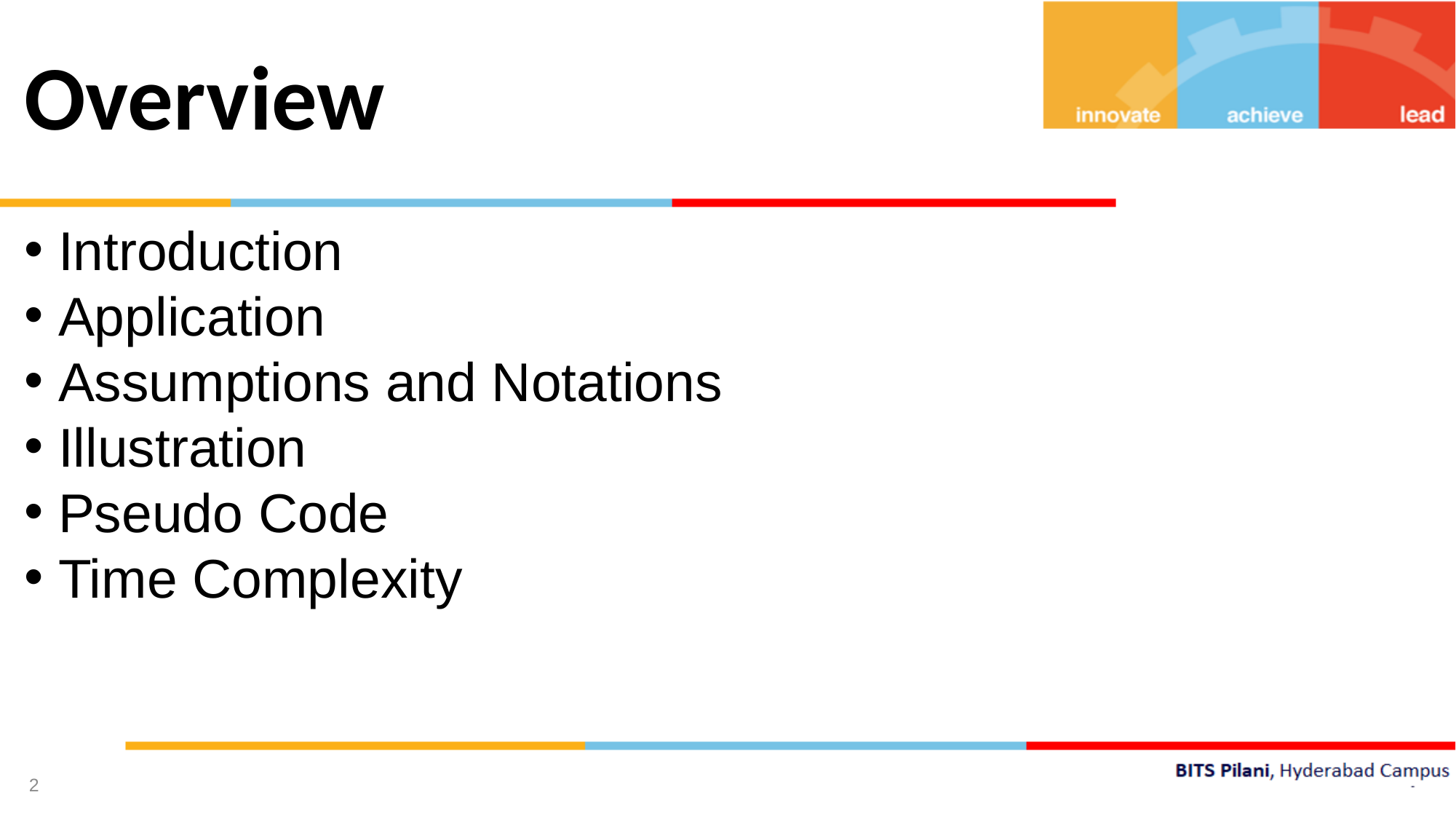

Overview
Introduction
Application
Assumptions and Notations
Illustration
Pseudo Code
Time Complexity
2